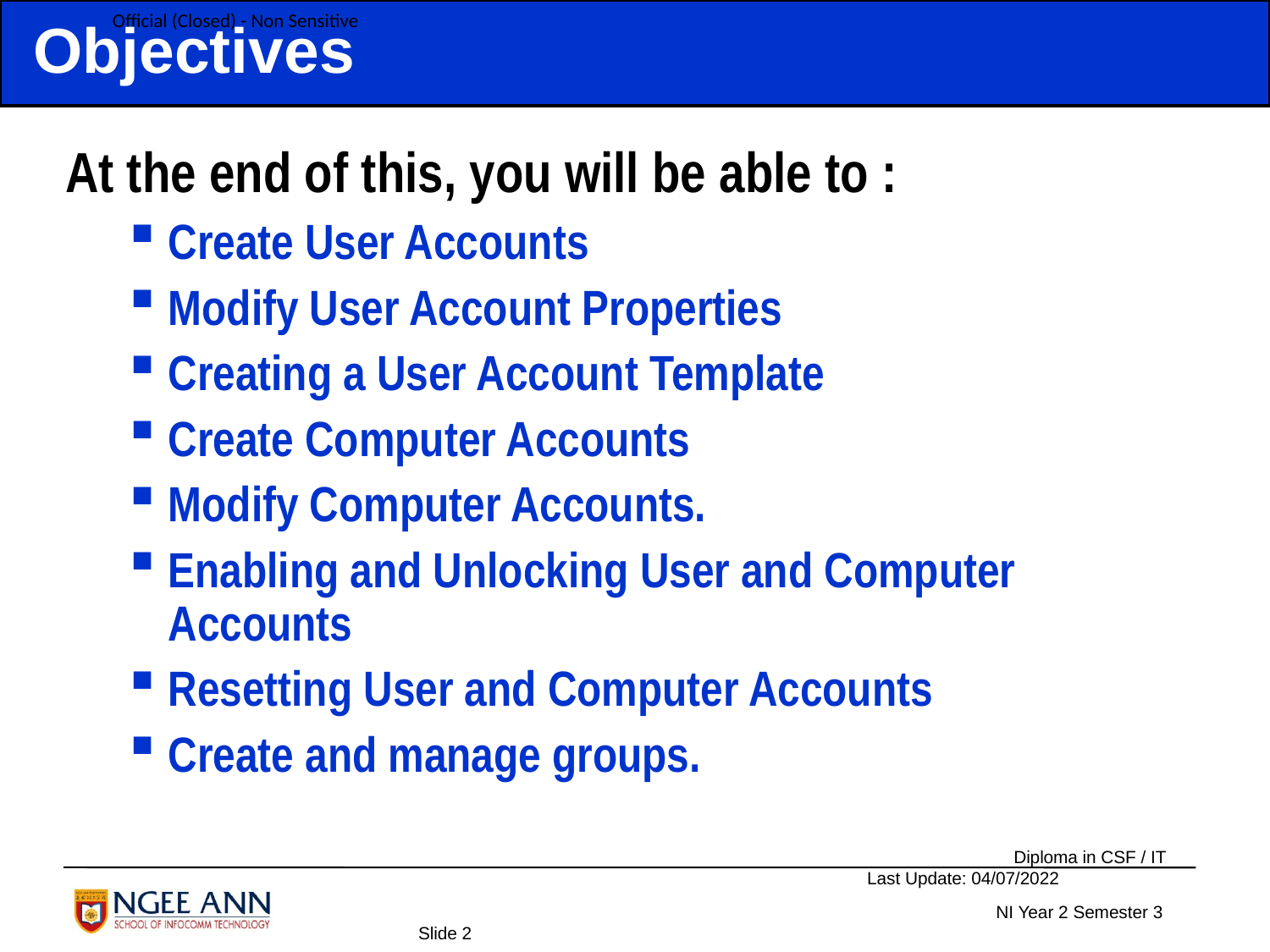

Objectives
At the end of this, you will be able to :
Create User Accounts
Modify User Account Properties
Creating a User Account Template
Create Computer Accounts
Modify Computer Accounts.
Enabling and Unlocking User and Computer Accounts
Resetting User and Computer Accounts
Create and manage groups.